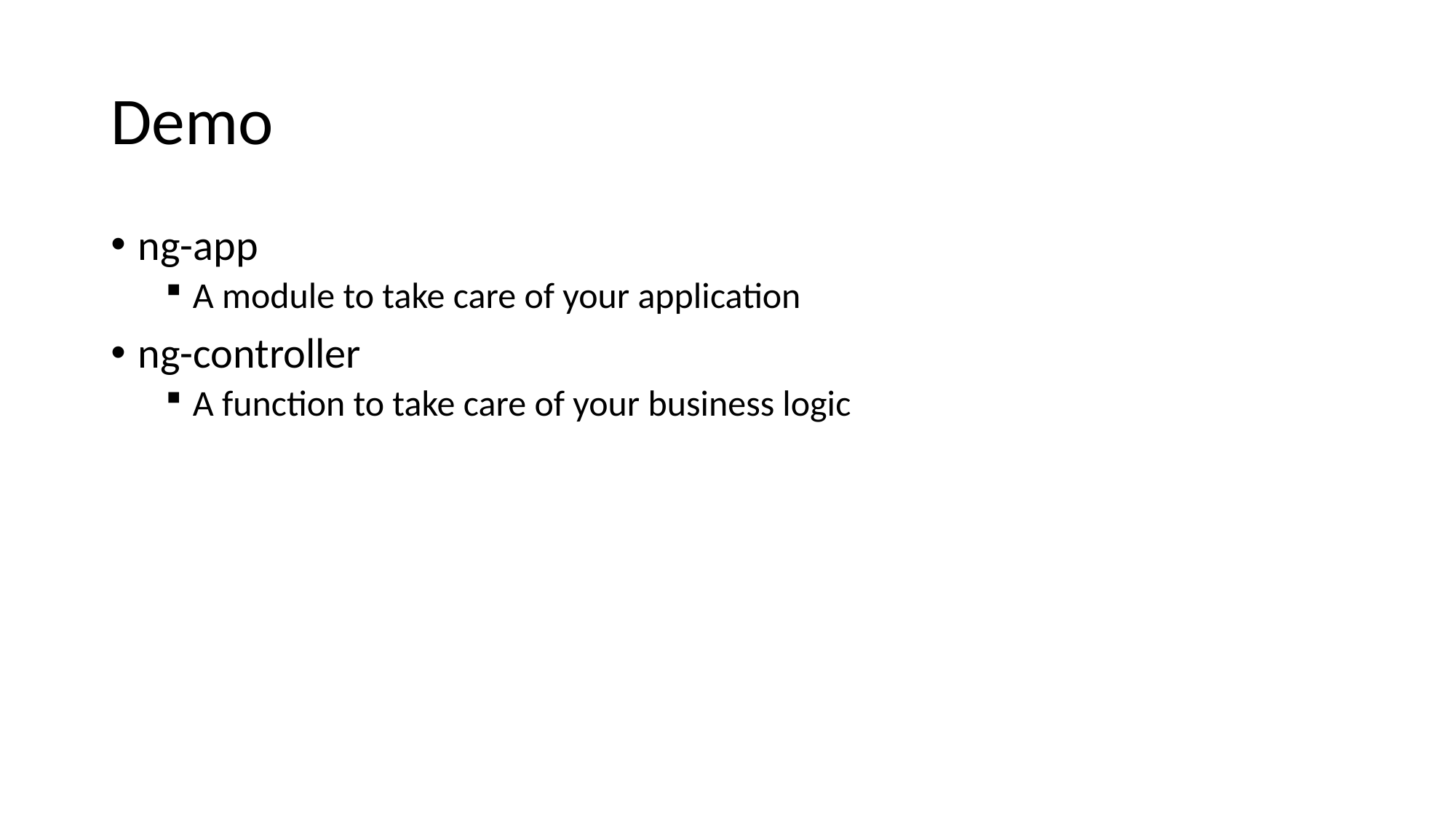

# Demo
ng-app
A module to take care of your application
ng-controller
A function to take care of your business logic